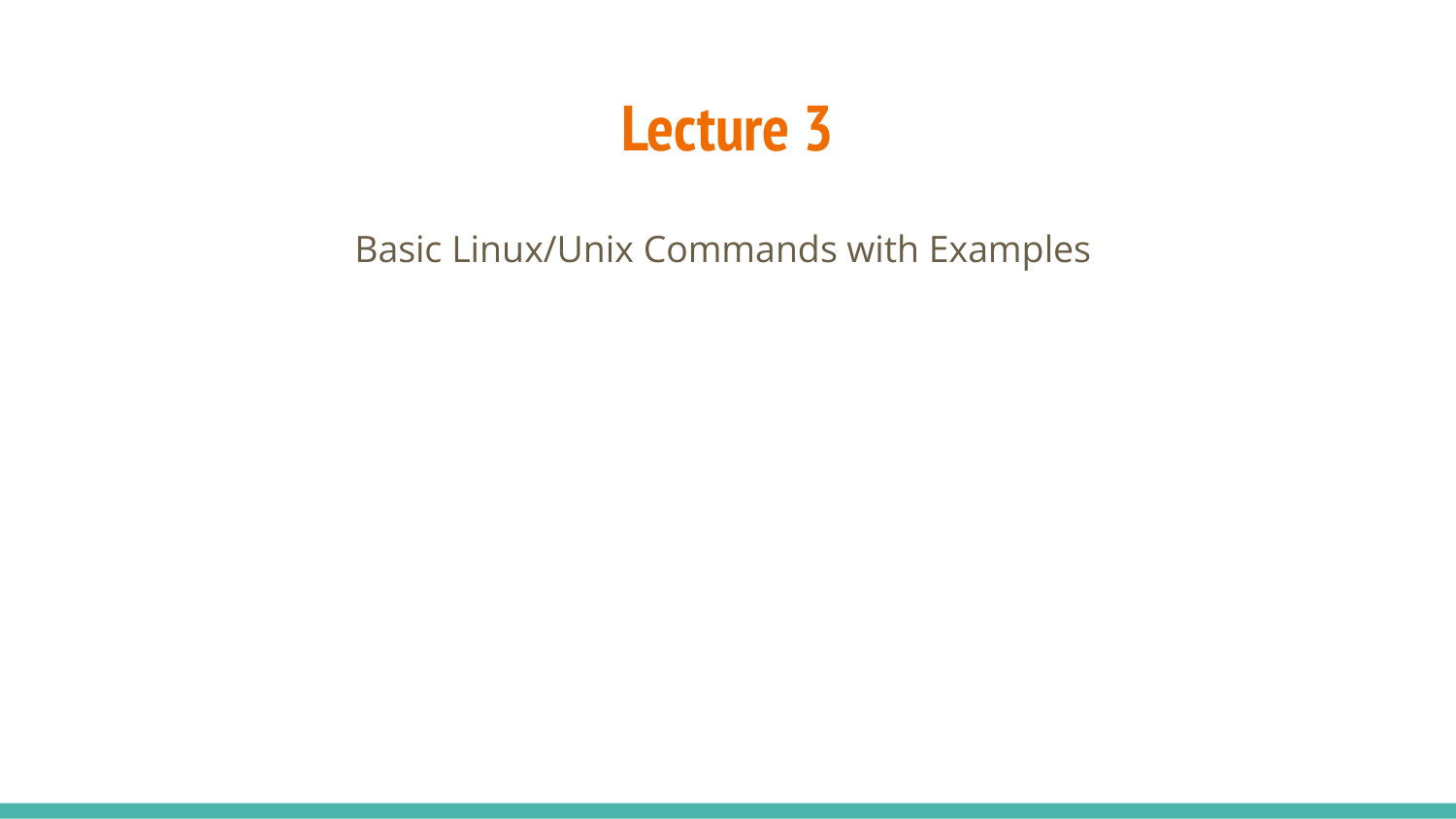

# Lecture 3
Basic Linux/Unix Commands with Examples